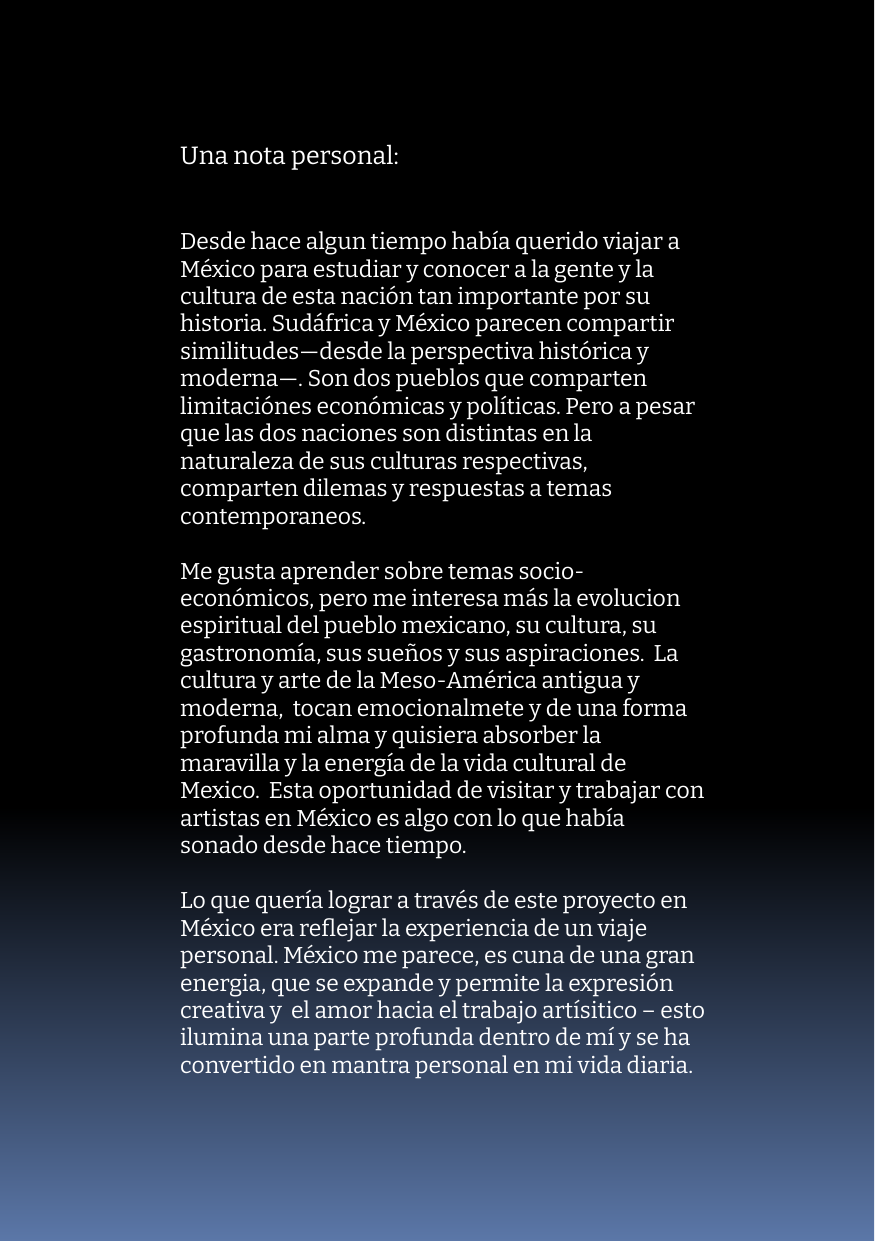

Una nota personal:

Desde hace algun tiempo había querido viajar a México para estudiar y conocer a la gente y la cultura de esta nación tan importante por su historia. Sudáfrica y México parecen compartir similitudes—desde la perspectiva histórica y moderna—. Son dos pueblos que comparten limitaciónes económicas y políticas. Pero a pesar que las dos naciones son distintas en la naturaleza de sus culturas respectivas, comparten dilemas y respuestas a temas contemporaneos.

Me gusta aprender sobre temas socio-económicos, pero me interesa más la evolucion espiritual del pueblo mexicano, su cultura, su gastronomía, sus sueños y sus aspiraciones.  La cultura y arte de la Meso-América antigua y moderna,  tocan emocionalmete y de una forma profunda mi alma y quisiera absorber la maravilla y la energía de la vida cultural de Mexico.  Esta oportunidad de visitar y trabajar con artistas en México es algo con lo que había sonado desde hace tiempo.

Lo que quería lograr a través de este proyecto en México era reflejar la experiencia de un viaje personal. México me parece, es cuna de una gran energia, que se expande y permite la expresión creativa y  el amor hacia el trabajo artísitico – esto ilumina una parte profunda dentro de mí y se ha convertido en mantra personal en mi vida diaria.